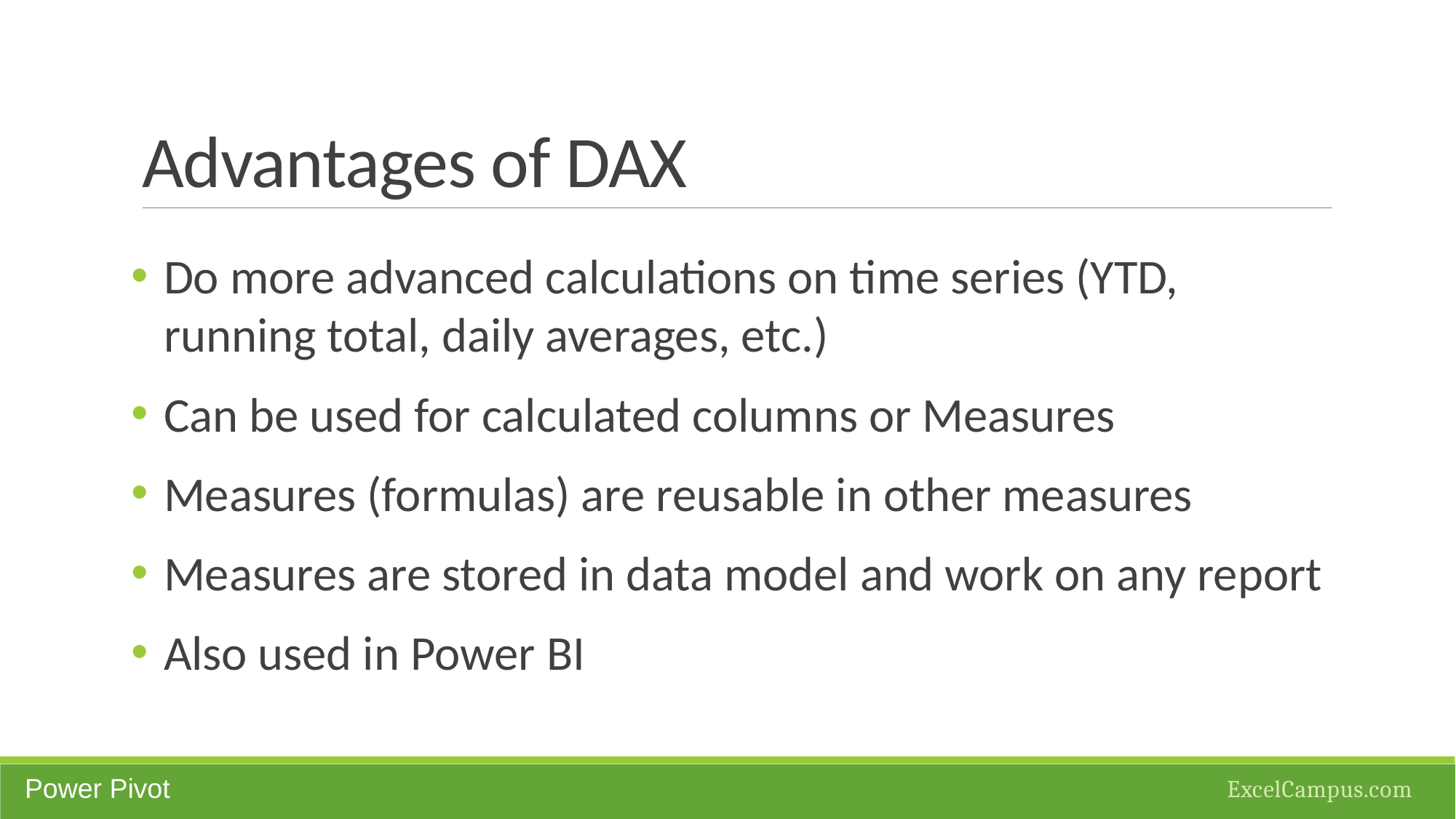

# Advantages of DAX
Do more advanced calculations on time series (YTD, running total, daily averages, etc.)
Can be used for calculated columns or Measures
Measures (formulas) are reusable in other measures
Measures are stored in data model and work on any report
Also used in Power BI

ExcelCampus.com